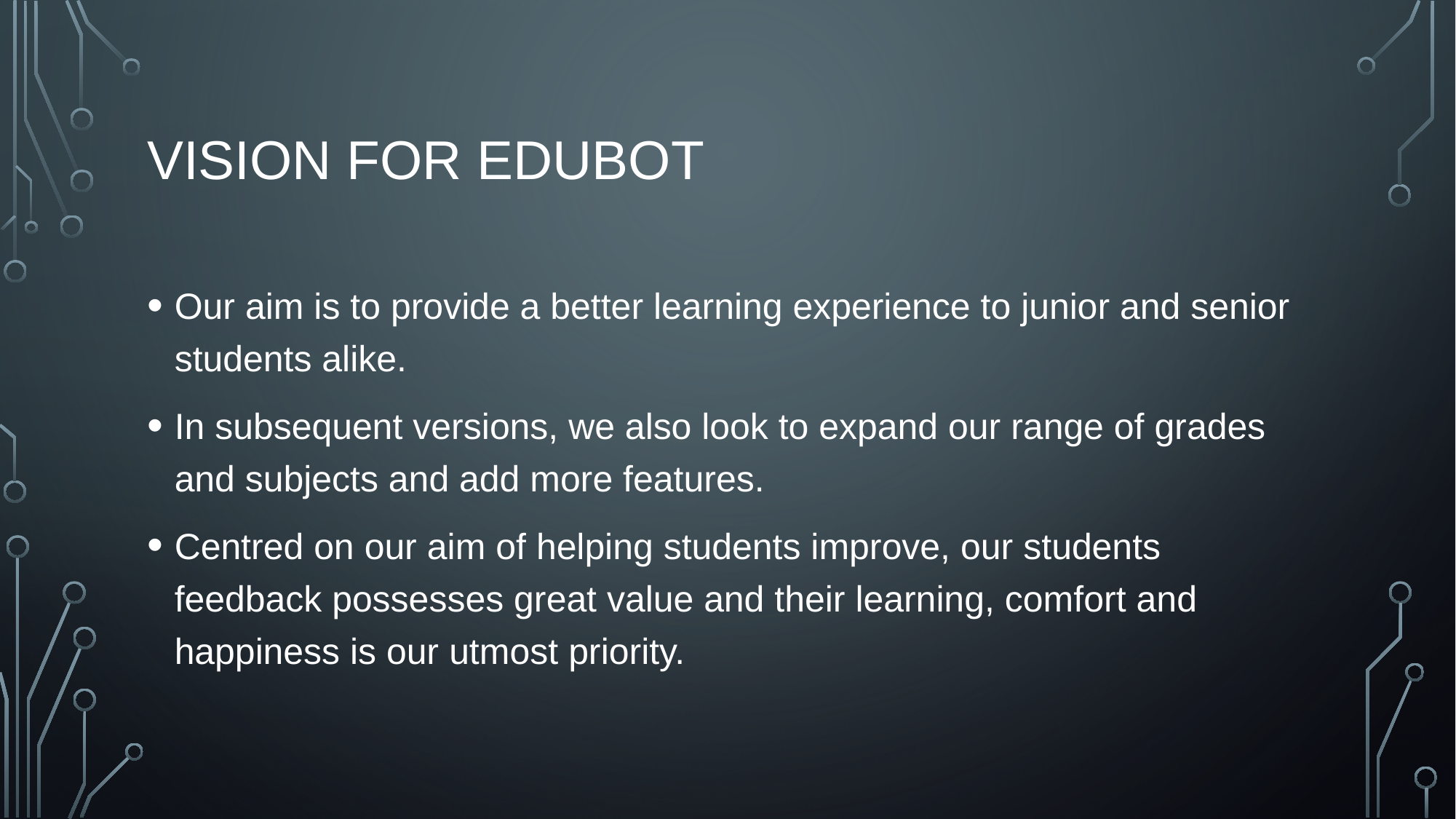

# Vision For EduBot
Our aim is to provide a better learning experience to junior and senior students alike.
In subsequent versions, we also look to expand our range of grades and subjects and add more features.
Centred on our aim of helping students improve, our students feedback possesses great value and their learning, comfort and happiness is our utmost priority.